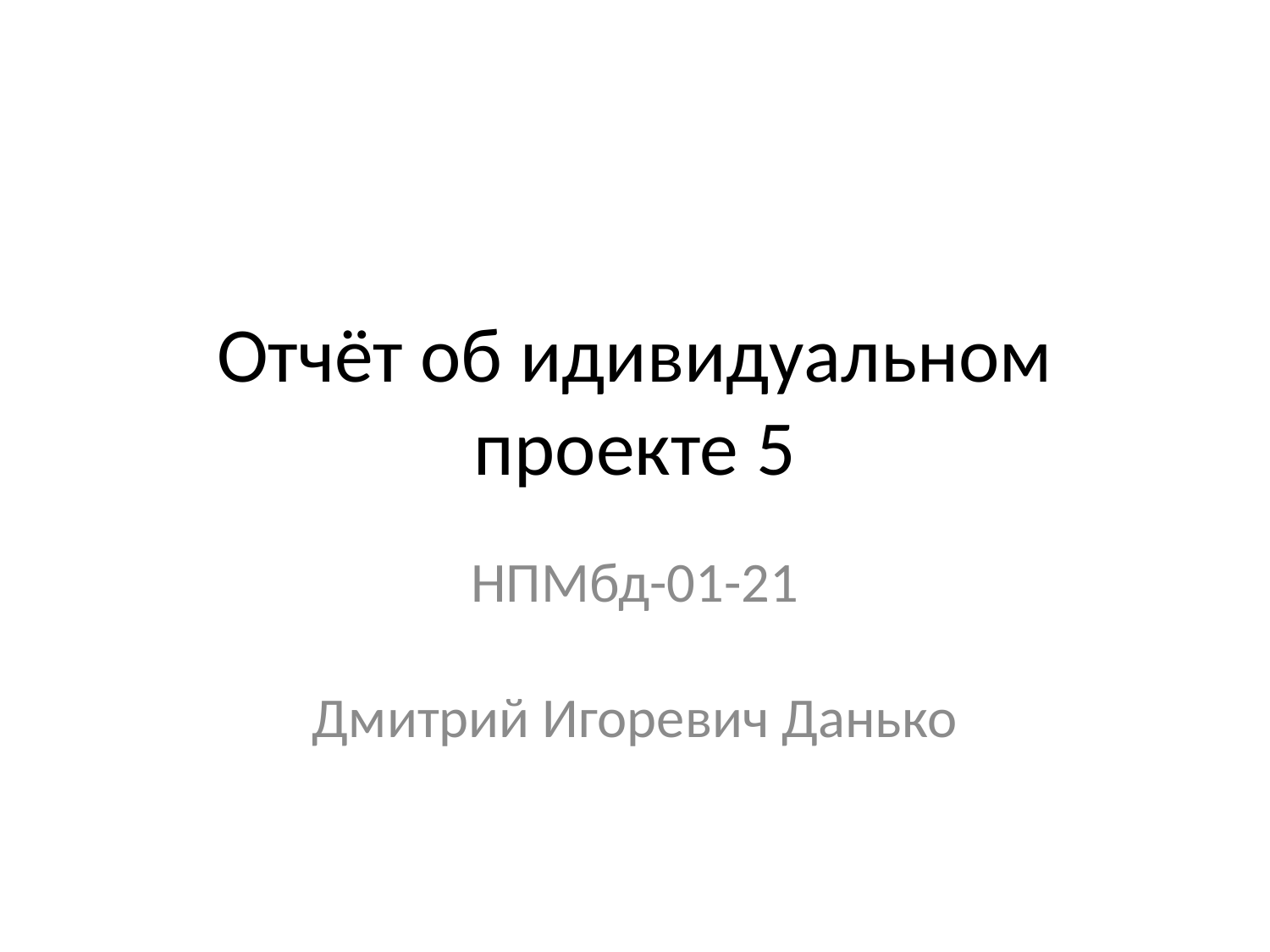

# Отчёт об идивидуальном проекте 5
НПМбд-01-21
Дмитрий Игоревич Данько